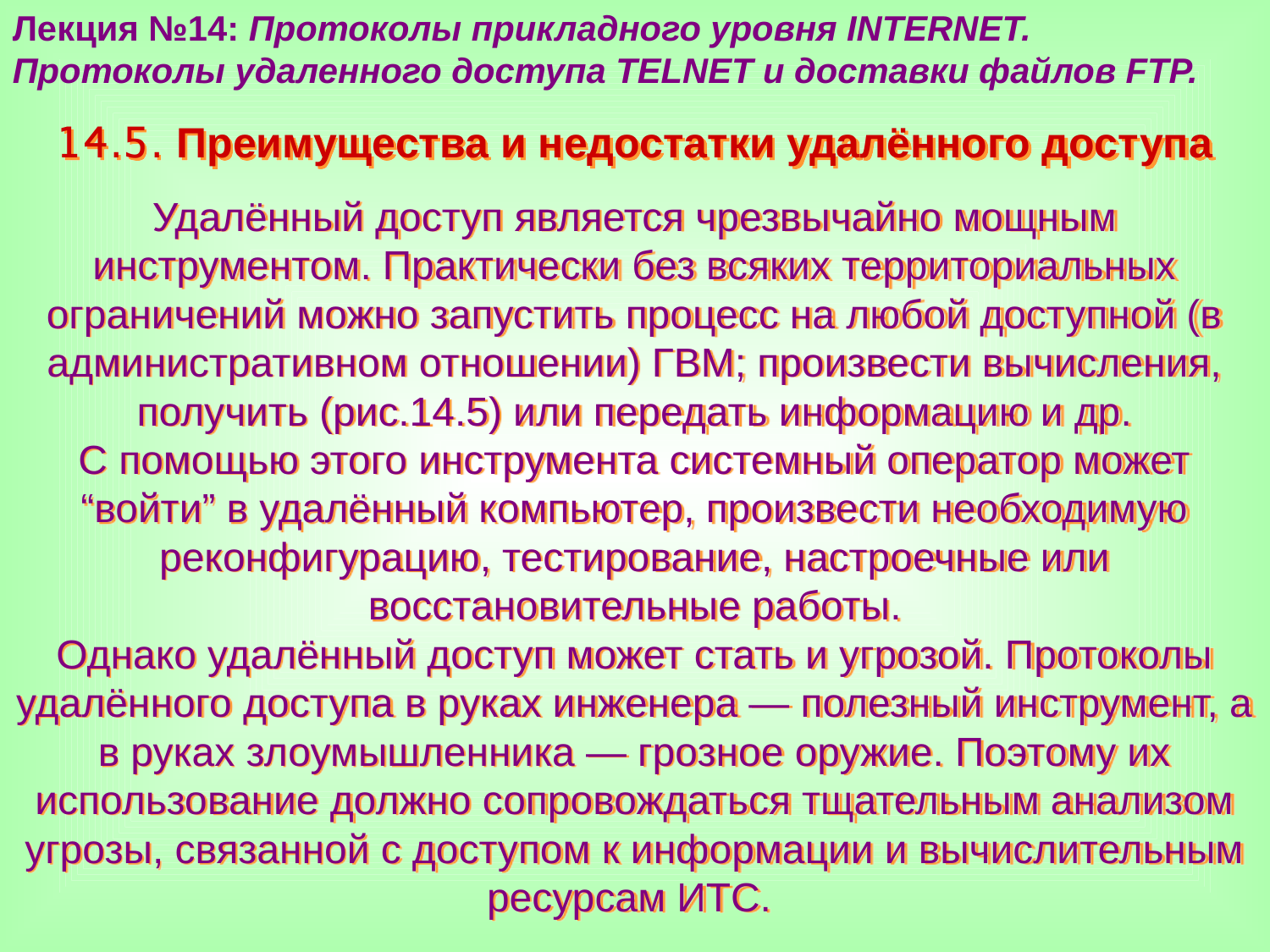

Лекция №14: Протоколы прикладного уровня INTERNET.
Протоколы удаленного доступа TELNET и доставки файлов FTP.
14.5. Преимущества и недостатки удалённого доступа
Удалённый доступ является чрезвычайно мощным инструментом. Практически без всяких территориальных ограничений можно запустить процесс на любой доступной (в административном отношении) ГВМ; произвести вычисления, получить (рис.14.5) или передать информацию и др.
С помощью этого инструмента системный оператор может “войти” в удалённый компьютер, произвести необходимую реконфигурацию, тестирование, настроечные или восстановительные работы.
Однако удалённый доступ может стать и угрозой. Протоколы удалённого доступа в руках инженера — полезный инструмент, а в руках злоумышленника — грозное оружие. Поэтому их использование должно сопровождаться тщательным анализом угрозы, связанной с доступом к информации и вычислительным ресурсам ИТС.